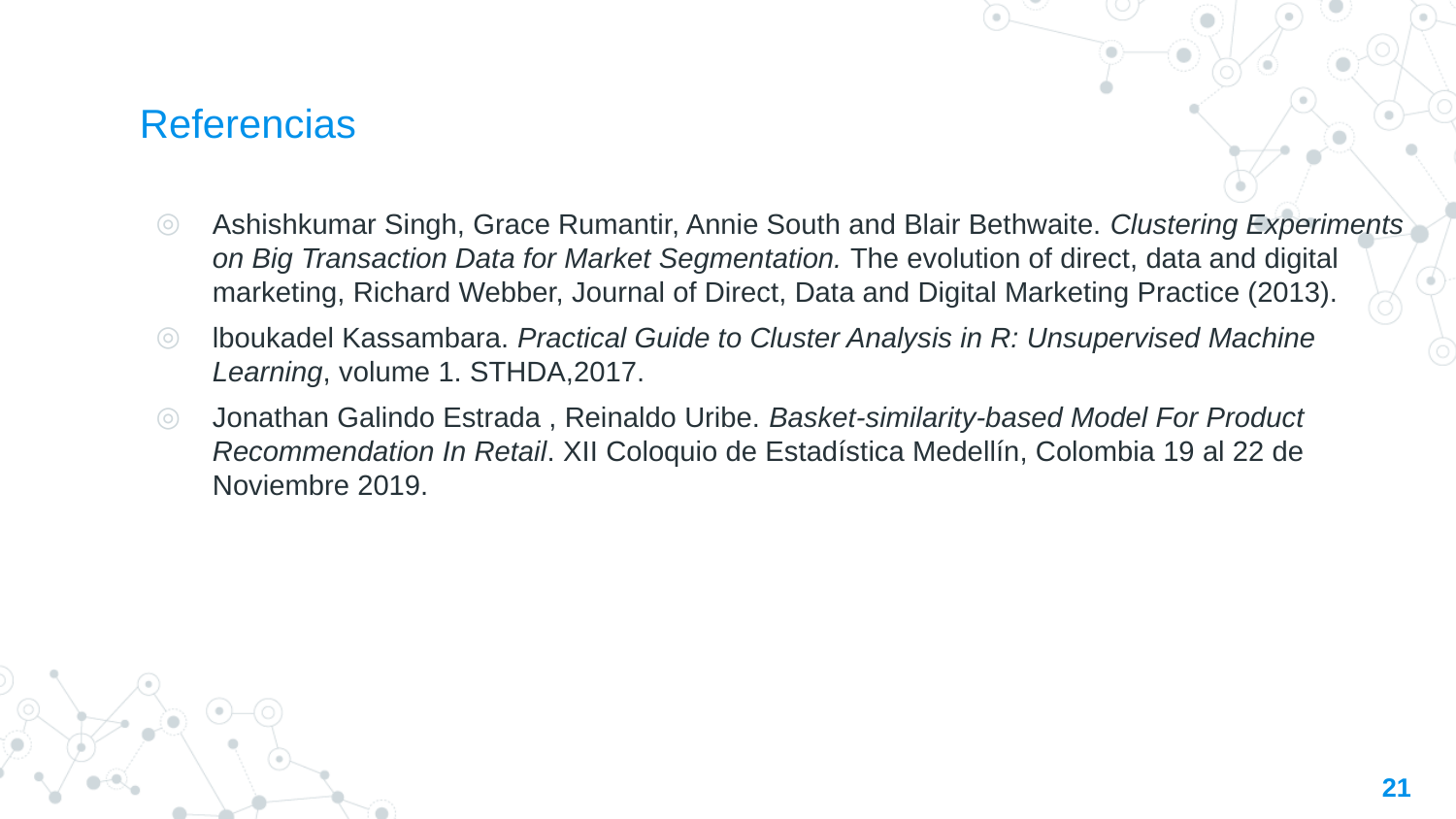

# Referencias
Ashishkumar Singh, Grace Rumantir, Annie South and Blair Bethwaite. Clustering Experiments on Big Transaction Data for Market Segmentation. The evolution of direct, data and digital marketing, Richard Webber, Journal of Direct, Data and Digital Marketing Practice (2013).
lboukadel Kassambara. Practical Guide to Cluster Analysis in R: Unsupervised Machine Learning, volume 1. STHDA,2017.
Jonathan Galindo Estrada , Reinaldo Uribe. Basket-similarity-based Model For Product Recommendation In Retail. XII Coloquio de Estadística Medellín, Colombia 19 al 22 de Noviembre 2019.

21